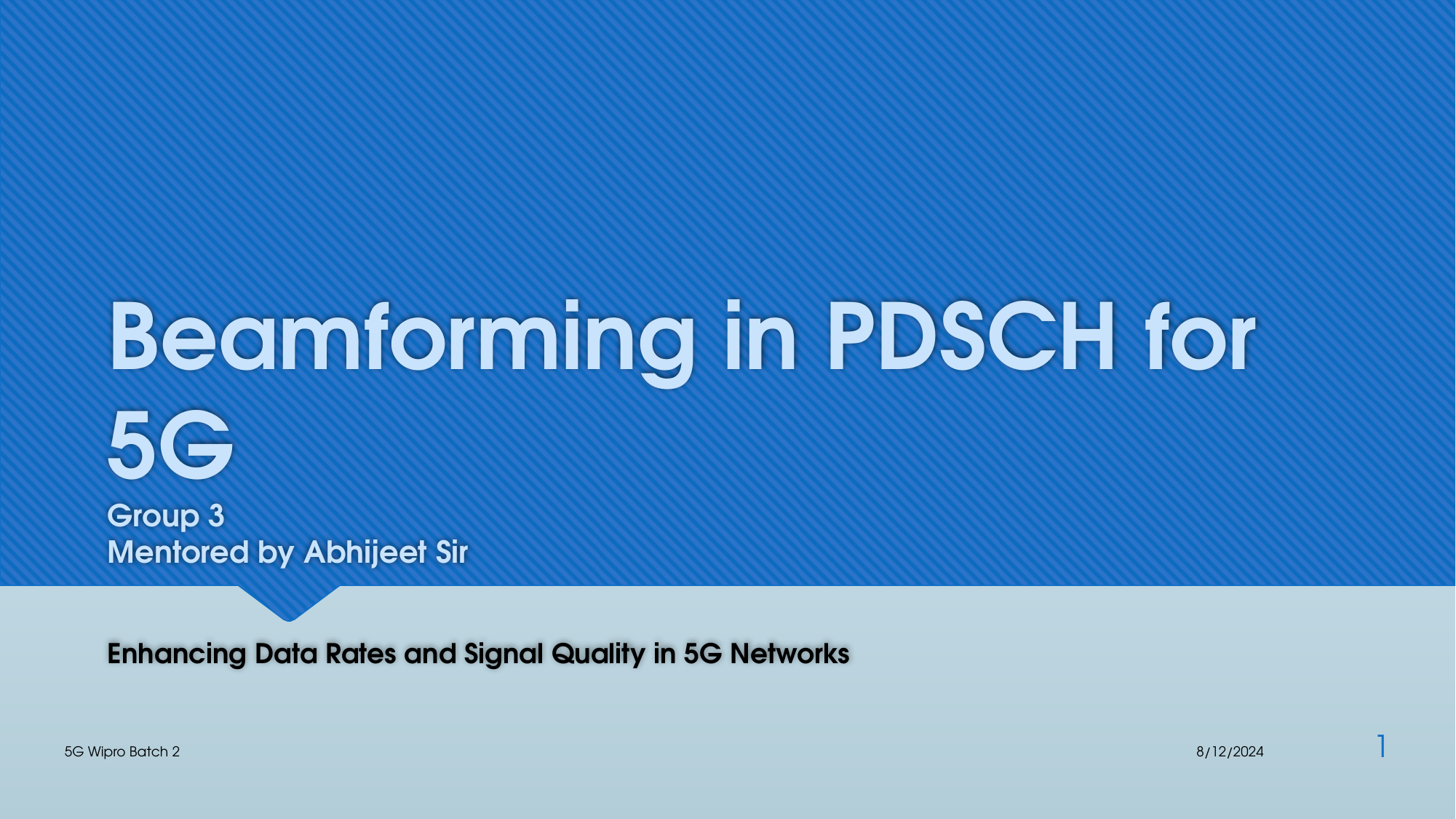

# Beamforming in PDSCH for 5G Group 3 Mentored by Abhijeet Sir
Enhancing Data Rates and Signal Quality in 5G Networks
1
5G Wipro Batch 2
8/12/2024